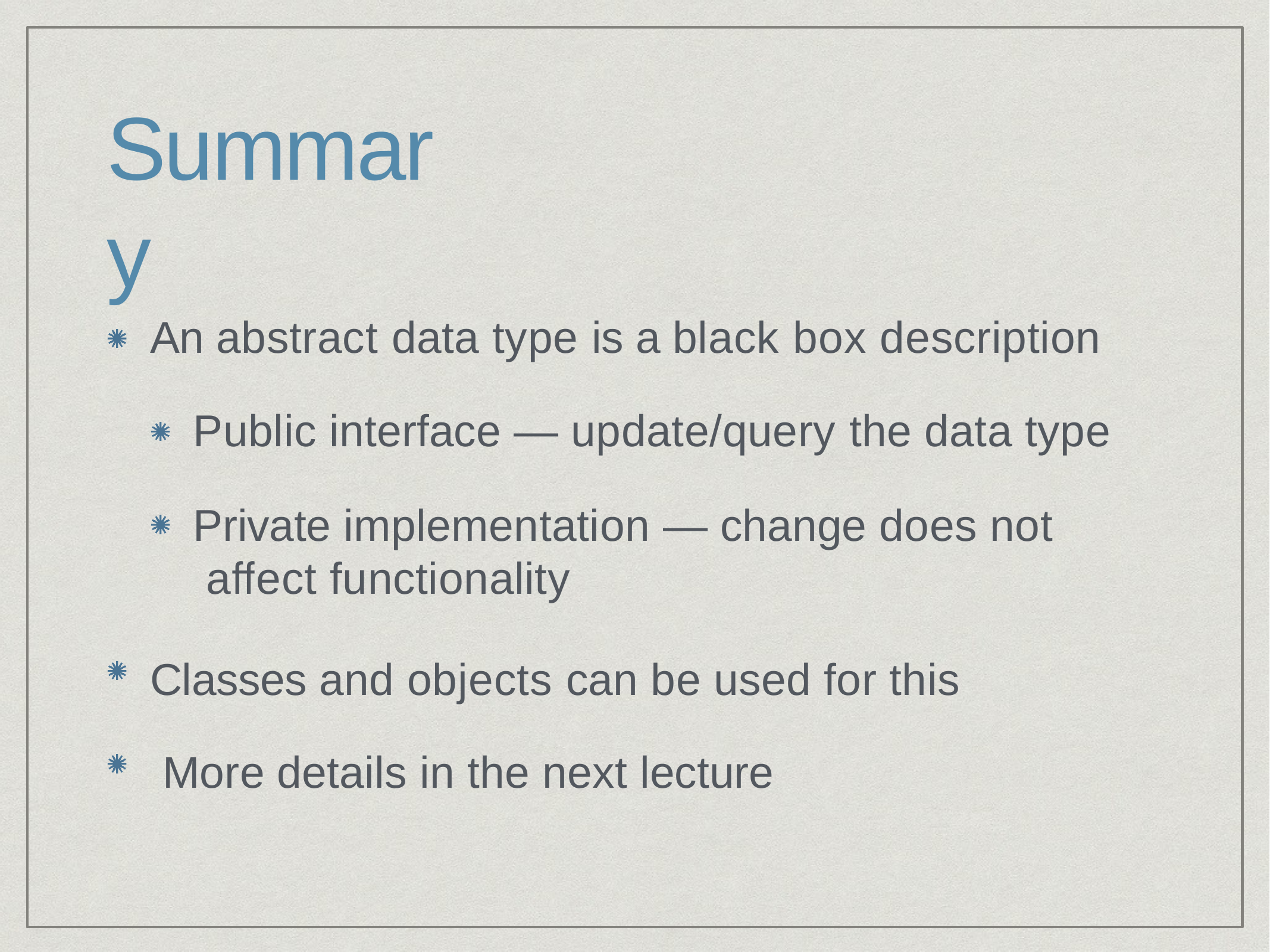

# Summary
An abstract data type is a black box description
Public interface — update/query the data type
Private implementation — change does not  aﬀect functionality
Classes and objects can be used for this  More details in the next lecture